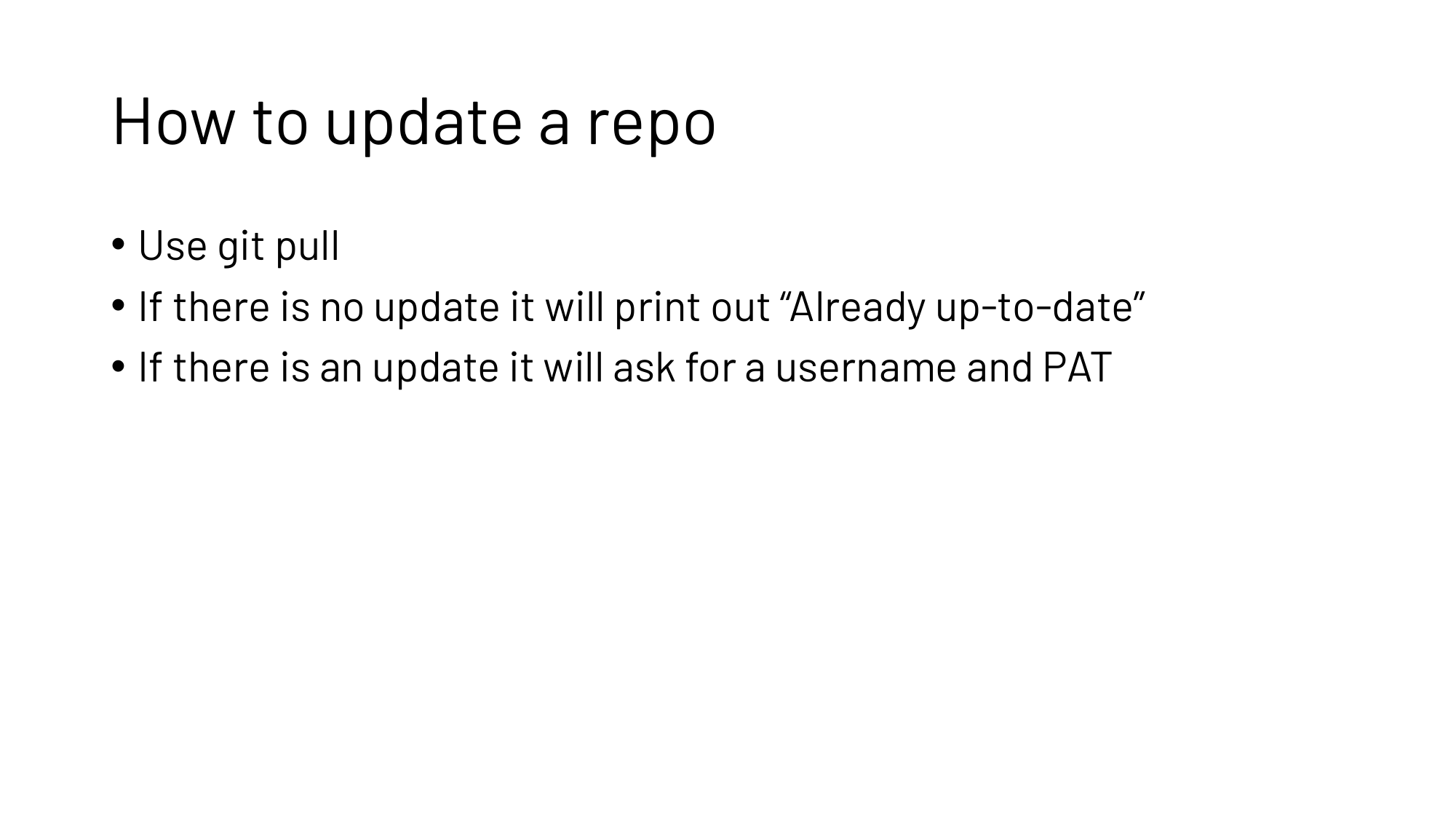

# How to update a repo
Use git pull
If there is no update it will print out “Already up-to-date”
If there is an update it will ask for a username and PAT